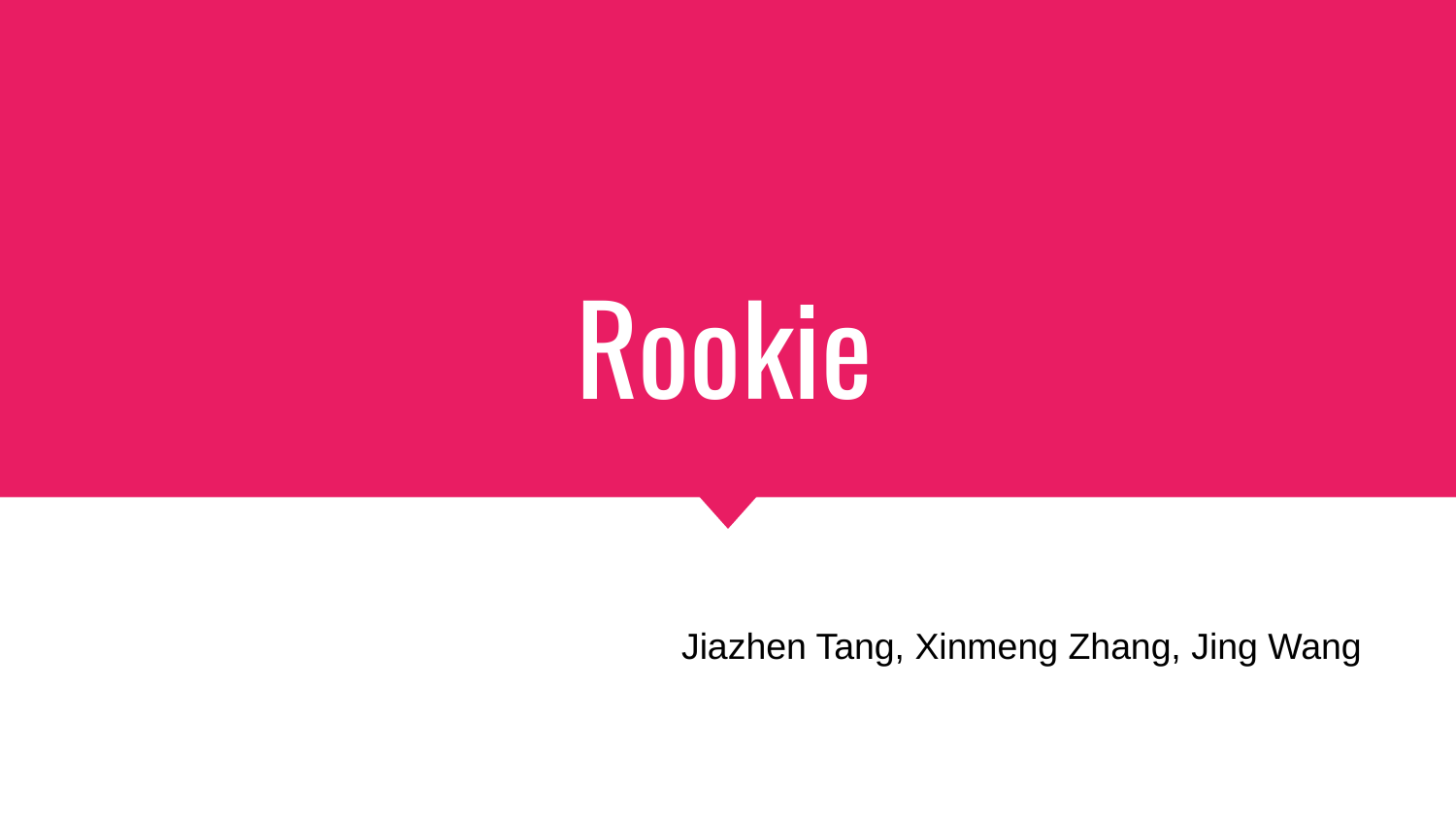

# Rookie
Jiazhen Tang, Xinmeng Zhang, Jing Wang